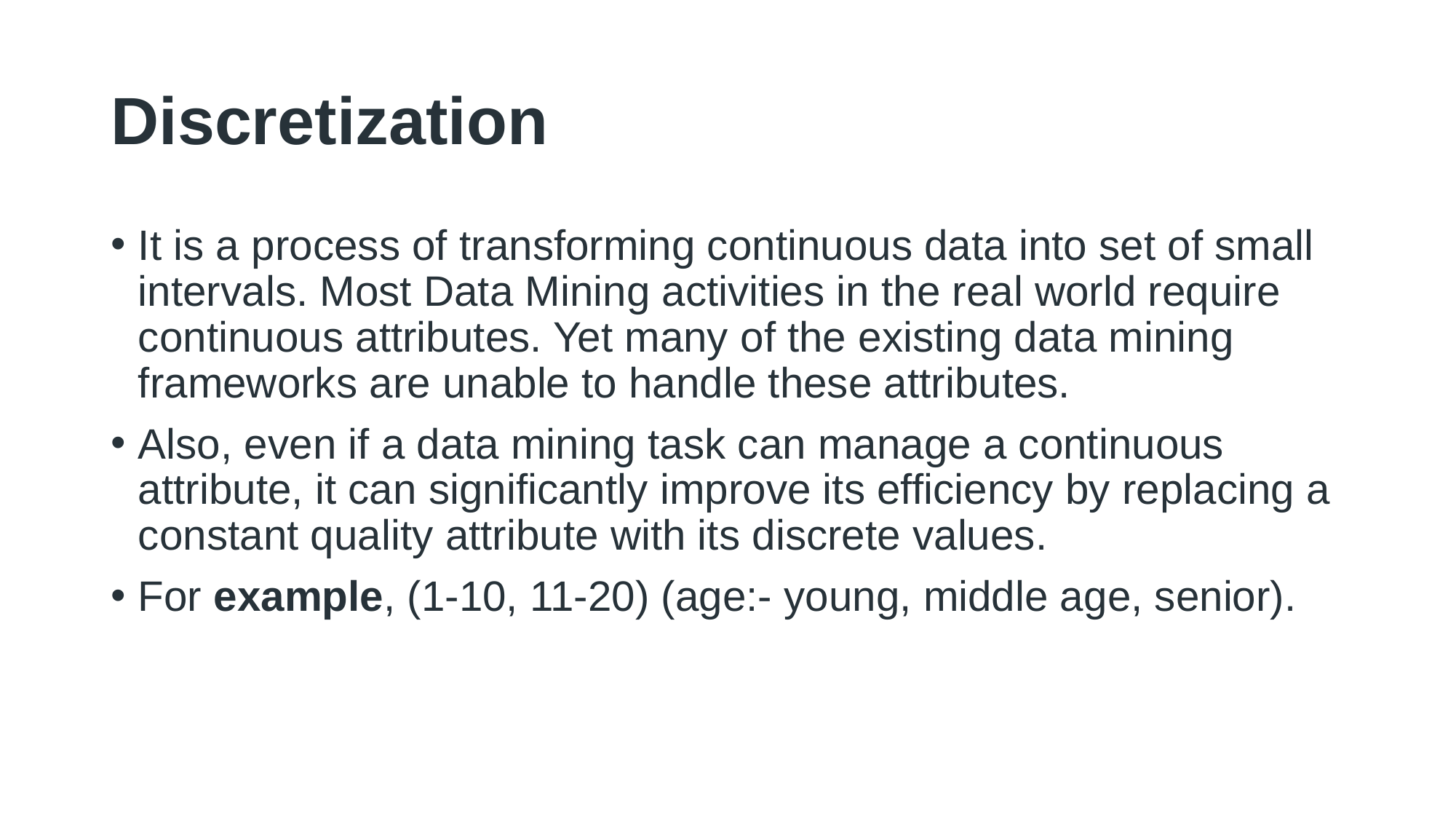

# Discretization
It is a process of transforming continuous data into set of small intervals. Most Data Mining activities in the real world require continuous attributes. Yet many of the existing data mining frameworks are unable to handle these attributes.
Also, even if a data mining task can manage a continuous attribute, it can significantly improve its efficiency by replacing a constant quality attribute with its discrete values.
For example, (1-10, 11-20) (age:- young, middle age, senior).